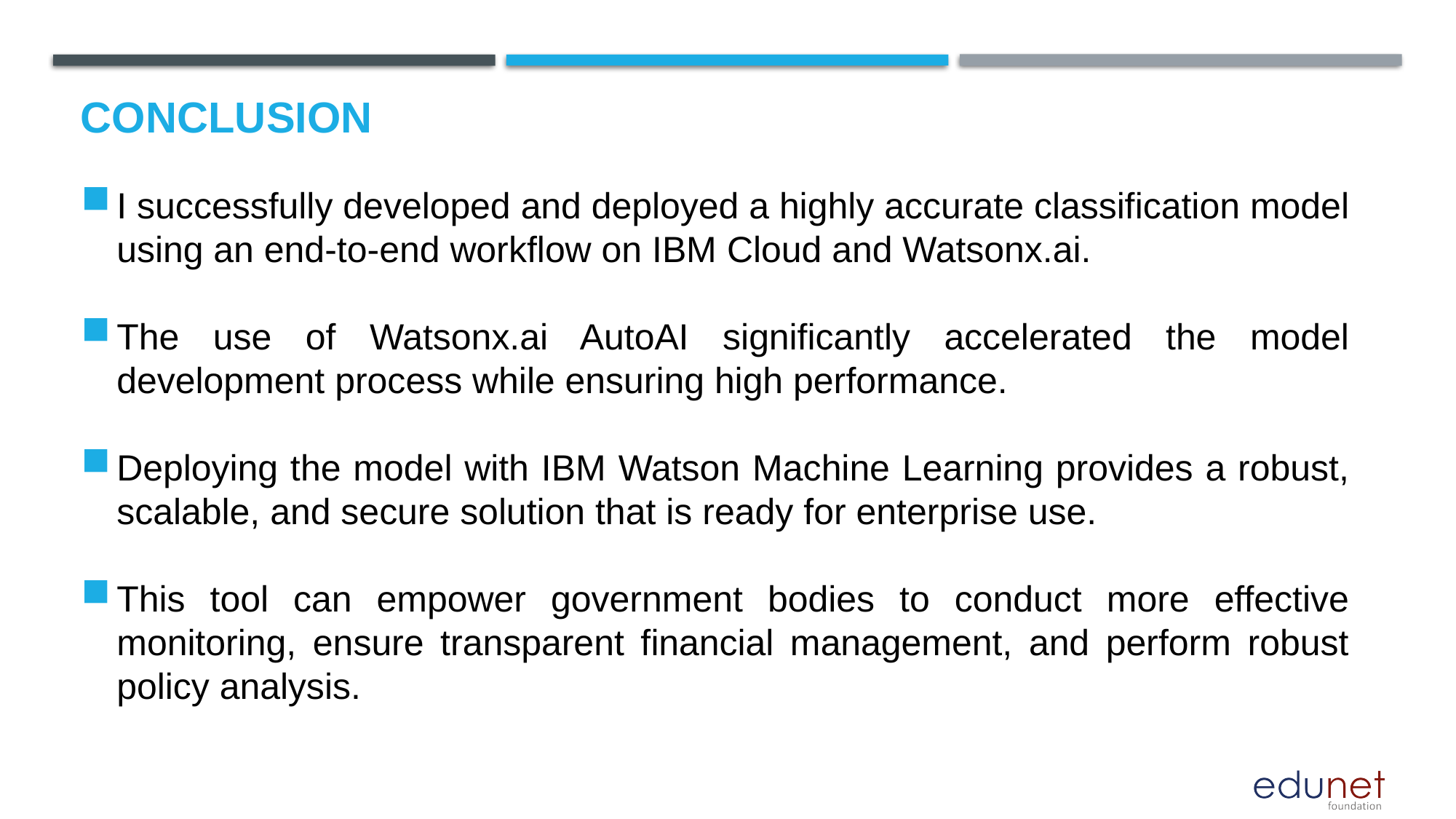

# Conclusion
I successfully developed and deployed a highly accurate classification model using an end-to-end workflow on IBM Cloud and Watsonx.ai.

The use of Watsonx.ai AutoAI significantly accelerated the model development process while ensuring high performance.

Deploying the model with IBM Watson Machine Learning provides a robust, scalable, and secure solution that is ready for enterprise use.

This tool can empower government bodies to conduct more effective monitoring, ensure transparent financial management, and perform robust policy analysis.